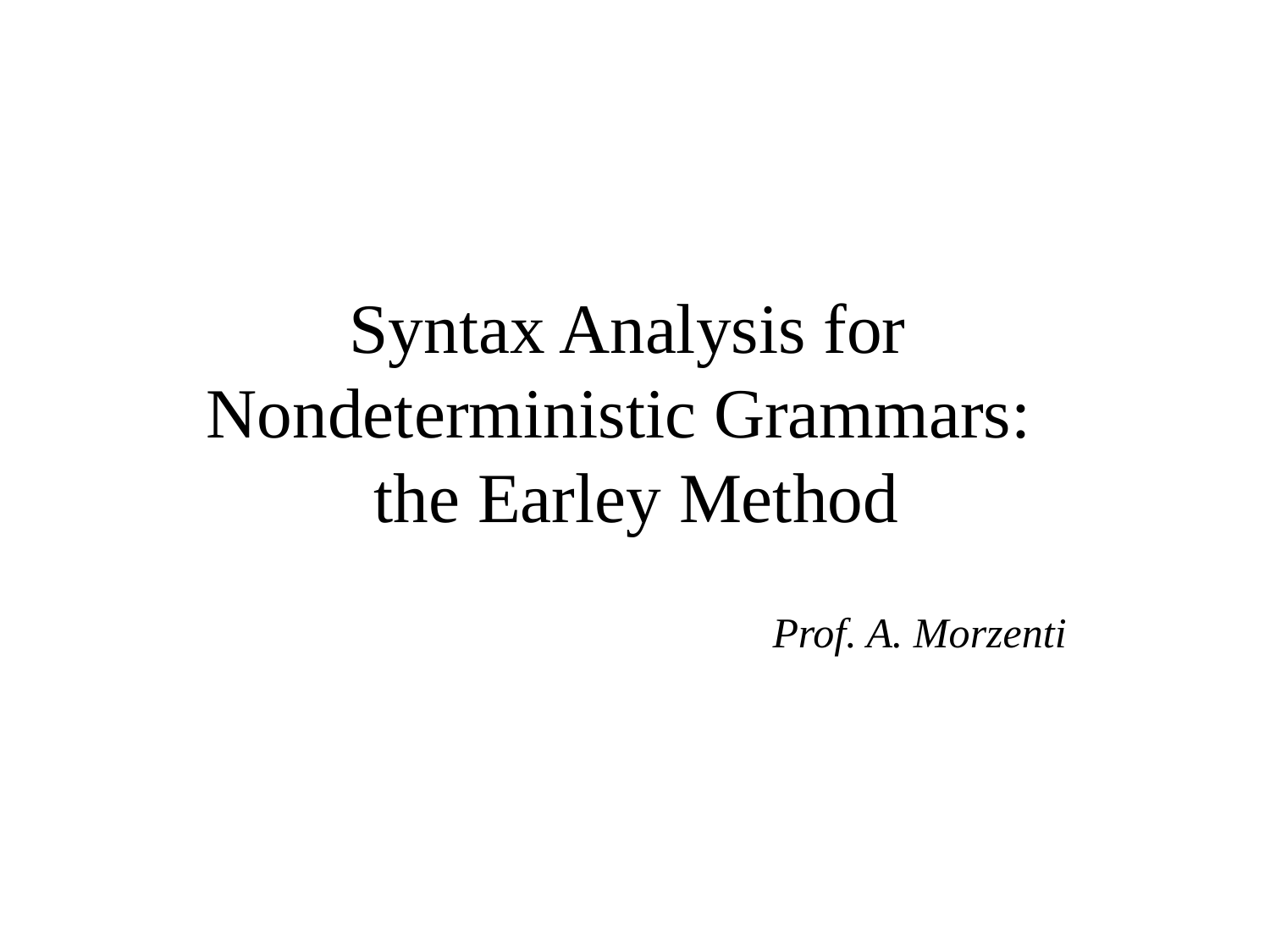

# Syntax Analysis for Nondeterministic Grammars: the Earley Method

Prof. A. Morzenti